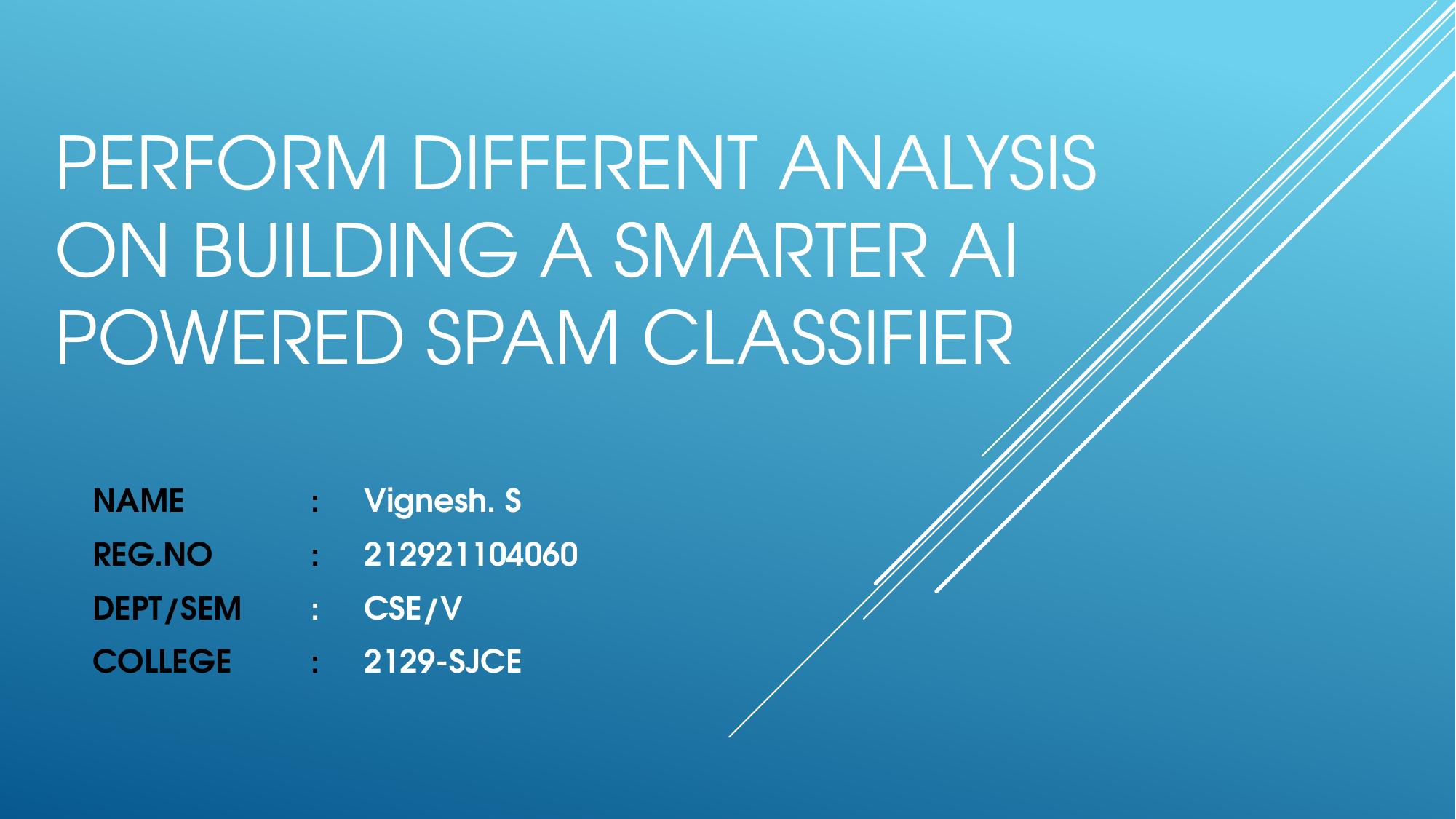

# perform different analysis on Building a Smarter AI Powered Spam Classifier

NAME		:     Vignesh. S
REG.NO  	:     212921104060
DEPT/SEM	:     CSE/V
COLLEGE	:     2129-SJCE